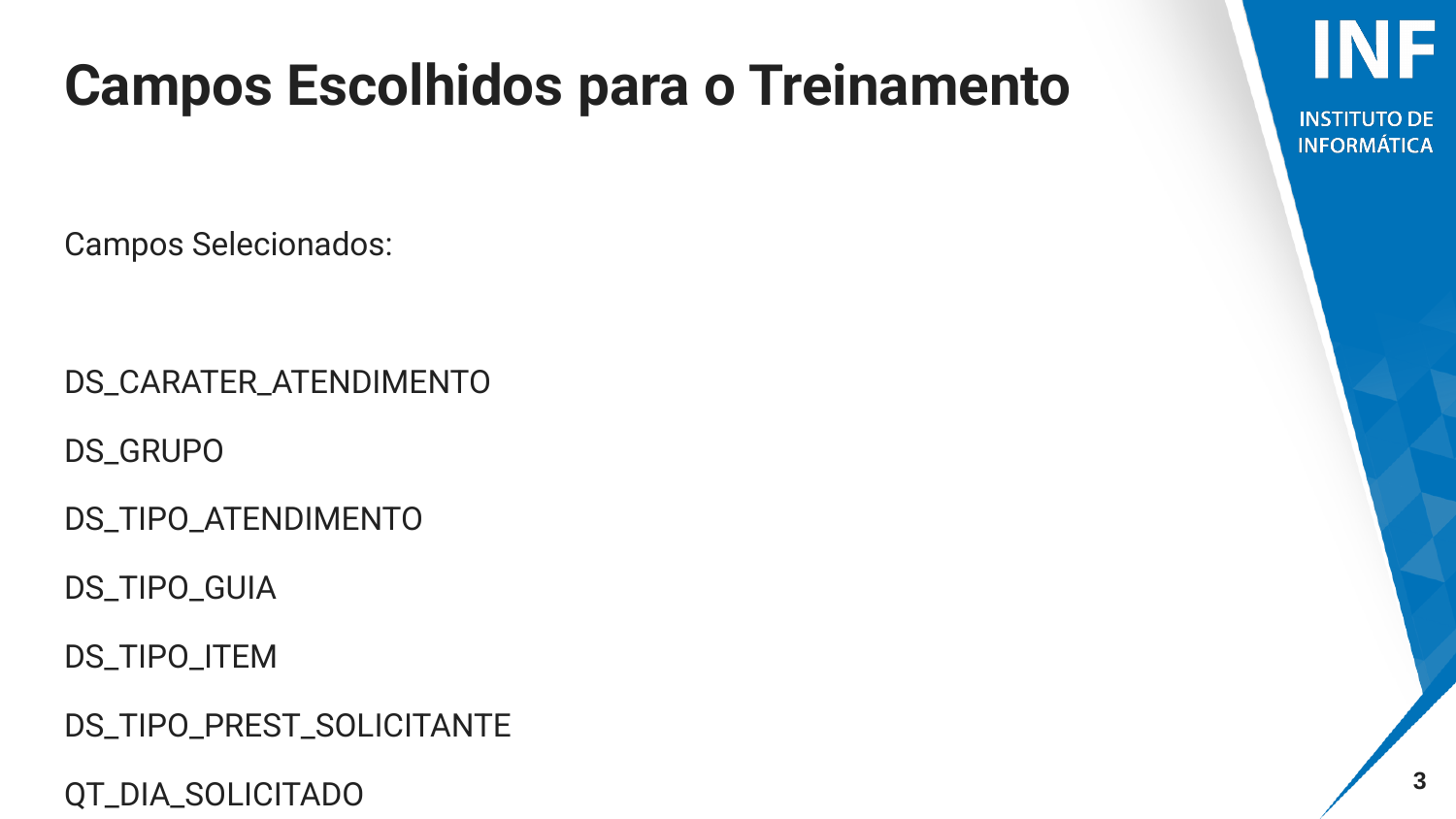

# Campos Escolhidos para o Treinamento

Campos Selecionados:

DS_CARATER_ATENDIMENTO
DS_GRUPO
DS_TIPO_ATENDIMENTO
DS_TIPO_GUIA
DS_TIPO_ITEM
DS_TIPO_PREST_SOLICITANTE
QT_DIA_SOLICITADO
3